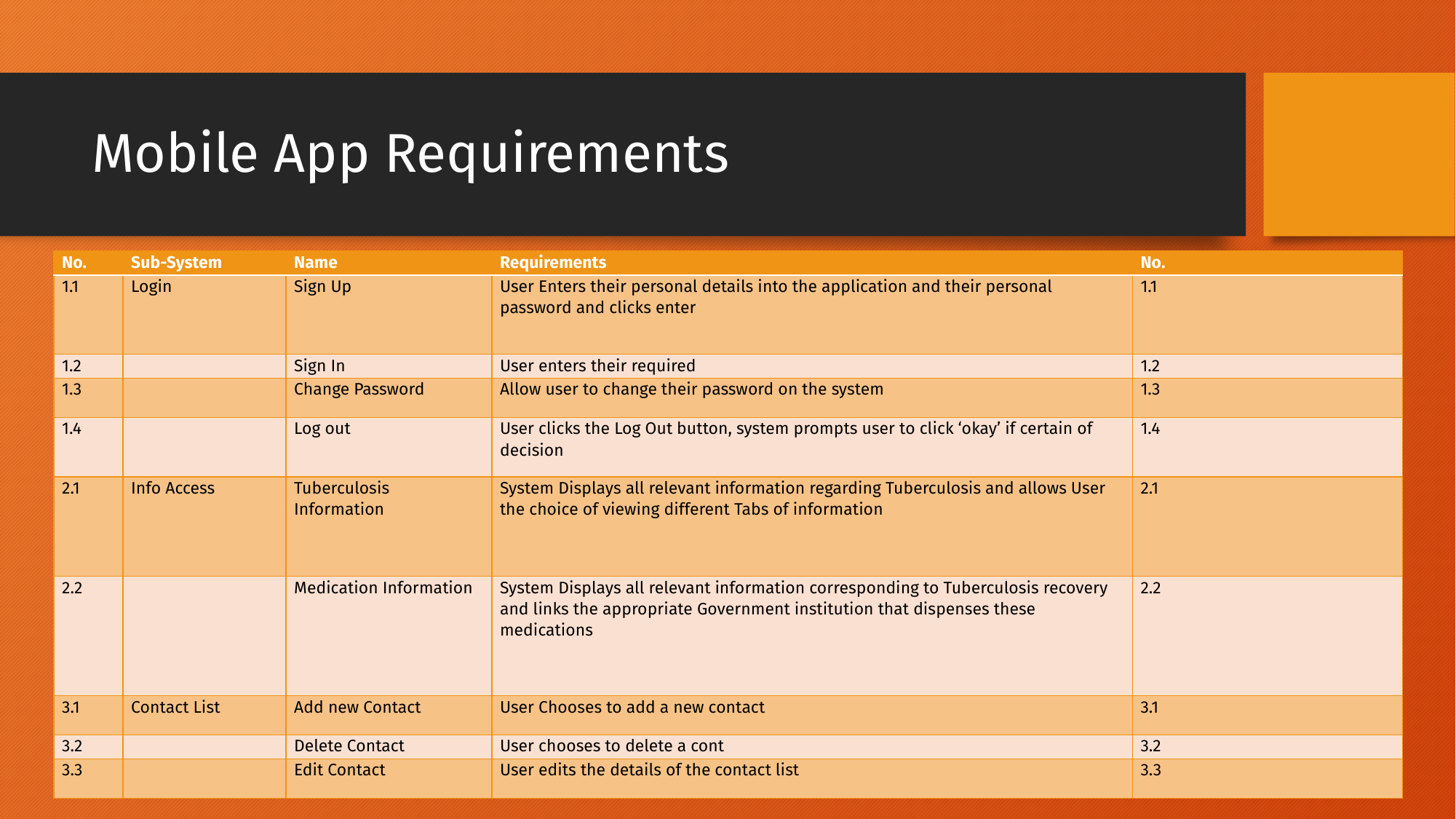

# Mobile App Requirements
| No. | Sub-System | Name | Requirements | No. |
| --- | --- | --- | --- | --- |
| 1.1 | Login | Sign Up | User Enters their personal details into the application and their personal password and clicks enter | 1.1 |
| 1.2 |  | Sign In | User enters their required | 1.2 |
| 1.3 |  | Change Password | Allow user to change their password on the system | 1.3 |
| 1.4 |  | Log out | User clicks the Log Out button, system prompts user to click ‘okay’ if certain of decision | 1.4 |
| 2.1 | Info Access | Tuberculosis Information | System Displays all relevant information regarding Tuberculosis and allows User the choice of viewing different Tabs of information | 2.1 |
| 2.2 |  | Medication Information | System Displays all relevant information corresponding to Tuberculosis recovery and links the appropriate Government institution that dispenses these medications | 2.2 |
| 3.1 | Contact List | Add new Contact | User Chooses to add a new contact | 3.1 |
| 3.2 |  | Delete Contact | User chooses to delete a cont | 3.2 |
| 3.3 |  | Edit Contact | User edits the details of the contact list | 3.3 |